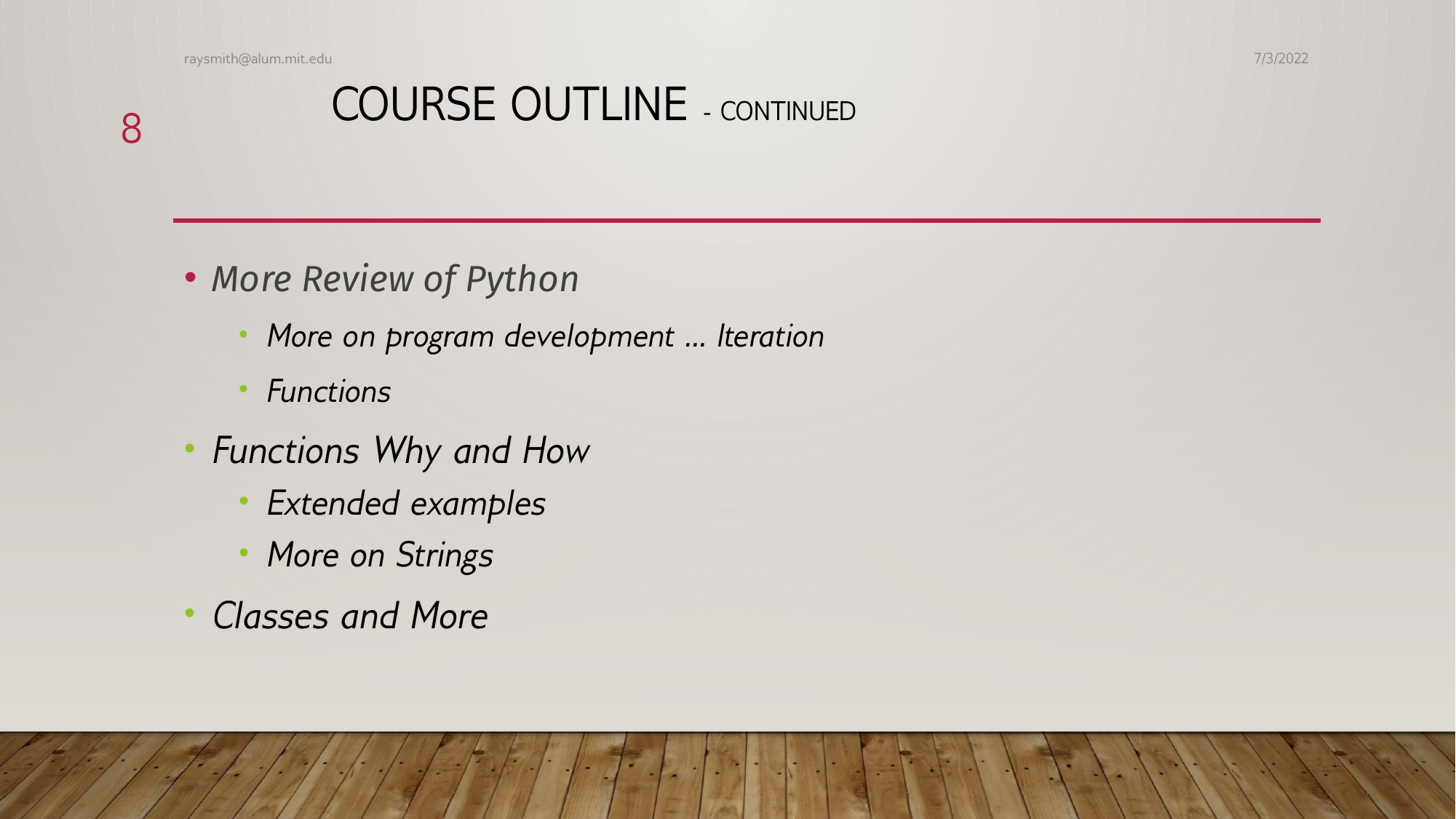

raysmith@alum.mit.edu
7/3/2022
# Course Outline - continued
8
More Review of Python
More on program development … Iteration
Functions
Functions Why and How
Extended examples
More on Strings
Classes and More